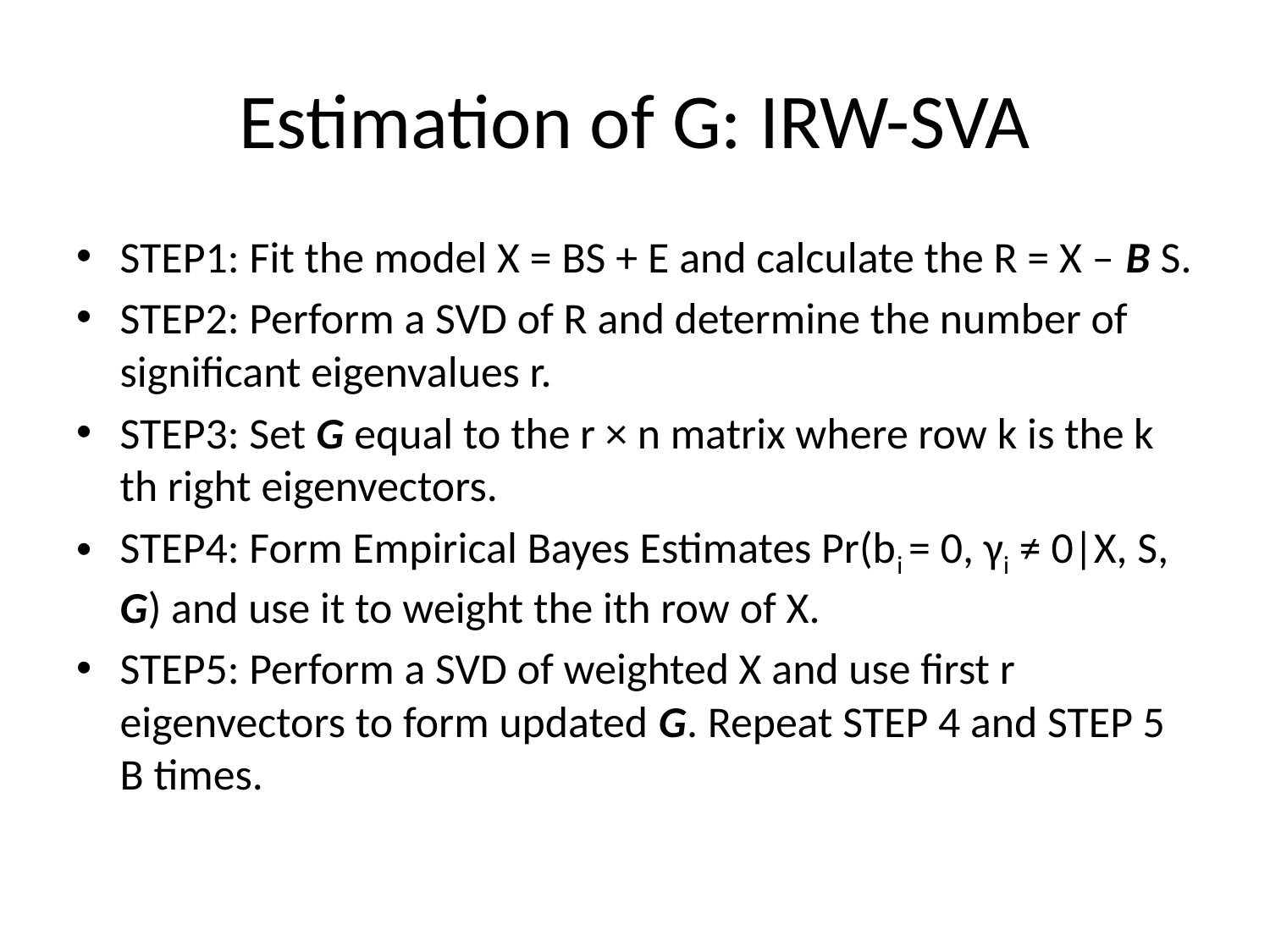

# Estimation of G: IRW-SVA
STEP1: Fit the model X = BS + E and calculate the R = X – B S.
STEP2: Perform a SVD of R and determine the number of significant eigenvalues r.
STEP3: Set G equal to the r × n matrix where row k is the k th right eigenvectors.
STEP4: Form Empirical Bayes Estimates Pr(bi = 0, γi ≠ 0|X, S, G) and use it to weight the ith row of X.
STEP5: Perform a SVD of weighted X and use first r eigenvectors to form updated G. Repeat STEP 4 and STEP 5 B times.